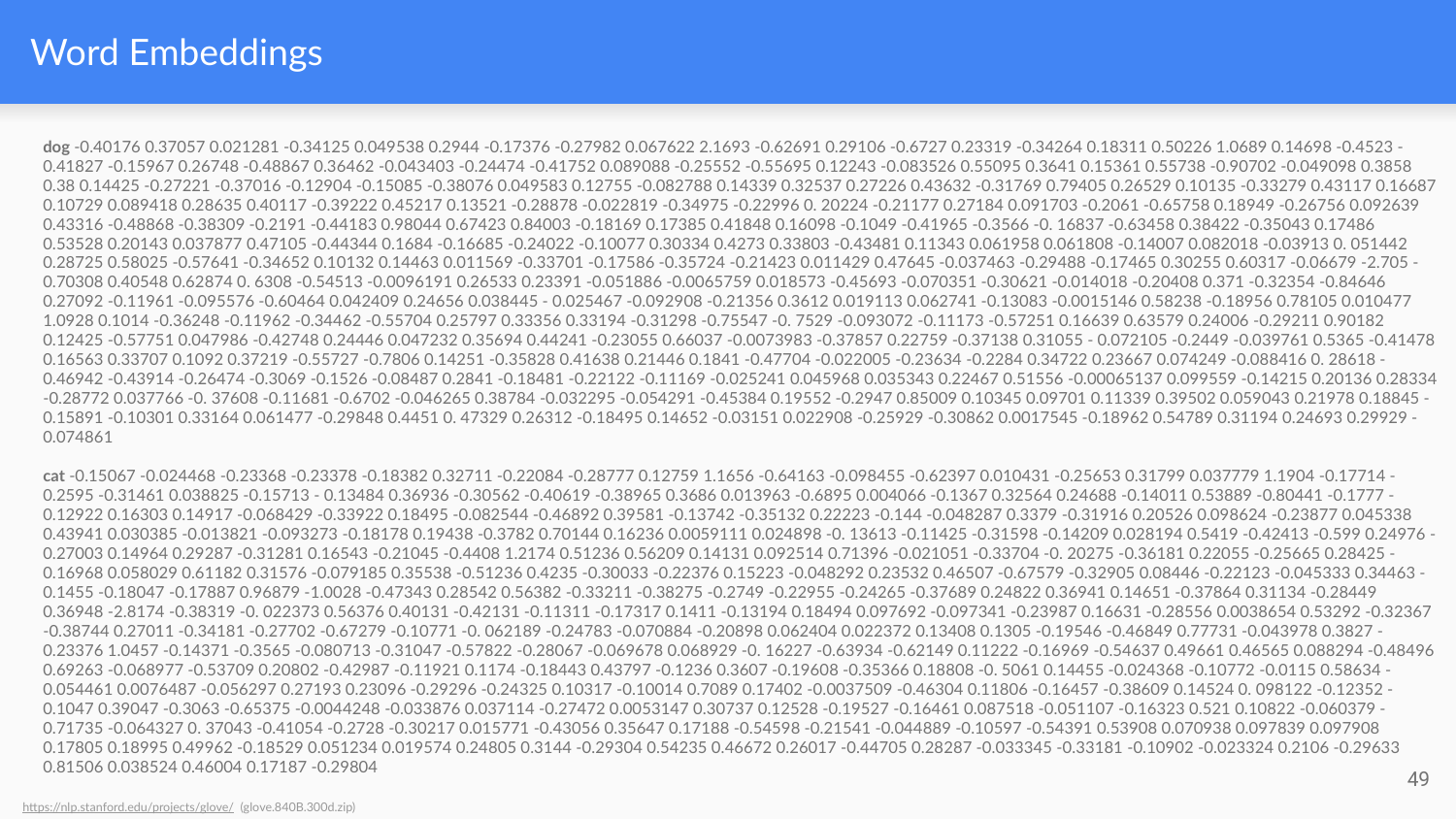

# Word Embeddings

dog -0.40176 0.37057 0.021281 -0.34125 0.049538 0.2944 -0.17376 -0.27982 0.067622 2.1693 -0.62691 0.29106 -0.6727 0.23319 -0.34264 0.18311 0.50226 1.0689 0.14698 -0.4523 -0.41827 -0.15967 0.26748 -0.48867 0.36462 -0.043403 -0.24474 -0.41752 0.089088 -0.25552 -0.55695 0.12243 -0.083526 0.55095 0.3641 0.15361 0.55738 -0.90702 -0.049098 0.3858 0.38 0.14425 -0.27221 -0.37016 -0.12904 -0.15085 -0.38076 0.049583 0.12755 -0.082788 0.14339 0.32537 0.27226 0.43632 -0.31769 0.79405 0.26529 0.10135 -0.33279 0.43117 0.16687 0.10729 0.089418 0.28635 0.40117 -0.39222 0.45217 0.13521 -0.28878 -0.022819 -0.34975 -0.22996 0. 20224 -0.21177 0.27184 0.091703 -0.2061 -0.65758 0.18949 -0.26756 0.092639 0.43316 -0.48868 -0.38309 -0.2191 -0.44183 0.98044 0.67423 0.84003 -0.18169 0.17385 0.41848 0.16098 -0.1049 -0.41965 -0.3566 -0. 16837 -0.63458 0.38422 -0.35043 0.17486 0.53528 0.20143 0.037877 0.47105 -0.44344 0.1684 -0.16685 -0.24022 -0.10077 0.30334 0.4273 0.33803 -0.43481 0.11343 0.061958 0.061808 -0.14007 0.082018 -0.03913 0. 051442 0.28725 0.58025 -0.57641 -0.34652 0.10132 0.14463 0.011569 -0.33701 -0.17586 -0.35724 -0.21423 0.011429 0.47645 -0.037463 -0.29488 -0.17465 0.30255 0.60317 -0.06679 -2.705 -0.70308 0.40548 0.62874 0. 6308 -0.54513 -0.0096191 0.26533 0.23391 -0.051886 -0.0065759 0.018573 -0.45693 -0.070351 -0.30621 -0.014018 -0.20408 0.371 -0.32354 -0.84646 0.27092 -0.11961 -0.095576 -0.60464 0.042409 0.24656 0.038445 - 0.025467 -0.092908 -0.21356 0.3612 0.019113 0.062741 -0.13083 -0.0015146 0.58238 -0.18956 0.78105 0.010477 1.0928 0.1014 -0.36248 -0.11962 -0.34462 -0.55704 0.25797 0.33356 0.33194 -0.31298 -0.75547 -0. 7529 -0.093072 -0.11173 -0.57251 0.16639 0.63579 0.24006 -0.29211 0.90182 0.12425 -0.57751 0.047986 -0.42748 0.24446 0.047232 0.35694 0.44241 -0.23055 0.66037 -0.0073983 -0.37857 0.22759 -0.37138 0.31055 - 0.072105 -0.2449 -0.039761 0.5365 -0.41478 0.16563 0.33707 0.1092 0.37219 -0.55727 -0.7806 0.14251 -0.35828 0.41638 0.21446 0.1841 -0.47704 -0.022005 -0.23634 -0.2284 0.34722 0.23667 0.074249 -0.088416 0. 28618 -0.46942 -0.43914 -0.26474 -0.3069 -0.1526 -0.08487 0.2841 -0.18481 -0.22122 -0.11169 -0.025241 0.045968 0.035343 0.22467 0.51556 -0.00065137 0.099559 -0.14215 0.20136 0.28334 -0.28772 0.037766 -0. 37608 -0.11681 -0.6702 -0.046265 0.38784 -0.032295 -0.054291 -0.45384 0.19552 -0.2947 0.85009 0.10345 0.09701 0.11339 0.39502 0.059043 0.21978 0.18845 -0.15891 -0.10301 0.33164 0.061477 -0.29848 0.4451 0. 47329 0.26312 -0.18495 0.14652 -0.03151 0.022908 -0.25929 -0.30862 0.0017545 -0.18962 0.54789 0.31194 0.24693 0.29929 -0.074861

cat -0.15067 -0.024468 -0.23368 -0.23378 -0.18382 0.32711 -0.22084 -0.28777 0.12759 1.1656 -0.64163 -0.098455 -0.62397 0.010431 -0.25653 0.31799 0.037779 1.1904 -0.17714 -0.2595 -0.31461 0.038825 -0.15713 - 0.13484 0.36936 -0.30562 -0.40619 -0.38965 0.3686 0.013963 -0.6895 0.004066 -0.1367 0.32564 0.24688 -0.14011 0.53889 -0.80441 -0.1777 -0.12922 0.16303 0.14917 -0.068429 -0.33922 0.18495 -0.082544 -0.46892 0.39581 -0.13742 -0.35132 0.22223 -0.144 -0.048287 0.3379 -0.31916 0.20526 0.098624 -0.23877 0.045338 0.43941 0.030385 -0.013821 -0.093273 -0.18178 0.19438 -0.3782 0.70144 0.16236 0.0059111 0.024898 -0. 13613 -0.11425 -0.31598 -0.14209 0.028194 0.5419 -0.42413 -0.599 0.24976 -0.27003 0.14964 0.29287 -0.31281 0.16543 -0.21045 -0.4408 1.2174 0.51236 0.56209 0.14131 0.092514 0.71396 -0.021051 -0.33704 -0. 20275 -0.36181 0.22055 -0.25665 0.28425 -0.16968 0.058029 0.61182 0.31576 -0.079185 0.35538 -0.51236 0.4235 -0.30033 -0.22376 0.15223 -0.048292 0.23532 0.46507 -0.67579 -0.32905 0.08446 -0.22123 -0.045333 0.34463 -0.1455 -0.18047 -0.17887 0.96879 -1.0028 -0.47343 0.28542 0.56382 -0.33211 -0.38275 -0.2749 -0.22955 -0.24265 -0.37689 0.24822 0.36941 0.14651 -0.37864 0.31134 -0.28449 0.36948 -2.8174 -0.38319 -0. 022373 0.56376 0.40131 -0.42131 -0.11311 -0.17317 0.1411 -0.13194 0.18494 0.097692 -0.097341 -0.23987 0.16631 -0.28556 0.0038654 0.53292 -0.32367 -0.38744 0.27011 -0.34181 -0.27702 -0.67279 -0.10771 -0. 062189 -0.24783 -0.070884 -0.20898 0.062404 0.022372 0.13408 0.1305 -0.19546 -0.46849 0.77731 -0.043978 0.3827 -0.23376 1.0457 -0.14371 -0.3565 -0.080713 -0.31047 -0.57822 -0.28067 -0.069678 0.068929 -0. 16227 -0.63934 -0.62149 0.11222 -0.16969 -0.54637 0.49661 0.46565 0.088294 -0.48496 0.69263 -0.068977 -0.53709 0.20802 -0.42987 -0.11921 0.1174 -0.18443 0.43797 -0.1236 0.3607 -0.19608 -0.35366 0.18808 -0. 5061 0.14455 -0.024368 -0.10772 -0.0115 0.58634 -0.054461 0.0076487 -0.056297 0.27193 0.23096 -0.29296 -0.24325 0.10317 -0.10014 0.7089 0.17402 -0.0037509 -0.46304 0.11806 -0.16457 -0.38609 0.14524 0. 098122 -0.12352 -0.1047 0.39047 -0.3063 -0.65375 -0.0044248 -0.033876 0.037114 -0.27472 0.0053147 0.30737 0.12528 -0.19527 -0.16461 0.087518 -0.051107 -0.16323 0.521 0.10822 -0.060379 -0.71735 -0.064327 0. 37043 -0.41054 -0.2728 -0.30217 0.015771 -0.43056 0.35647 0.17188 -0.54598 -0.21541 -0.044889 -0.10597 -0.54391 0.53908 0.070938 0.097839 0.097908 0.17805 0.18995 0.49962 -0.18529 0.051234 0.019574 0.24805 0.3144 -0.29304 0.54235 0.46672 0.26017 -0.44705 0.28287 -0.033345 -0.33181 -0.10902 -0.023324 0.2106 -0.29633 0.81506 0.038524 0.46004 0.17187 -0.29804
49
https://nlp.stanford.edu/projects/glove/  (glove.840B.300d.zip)